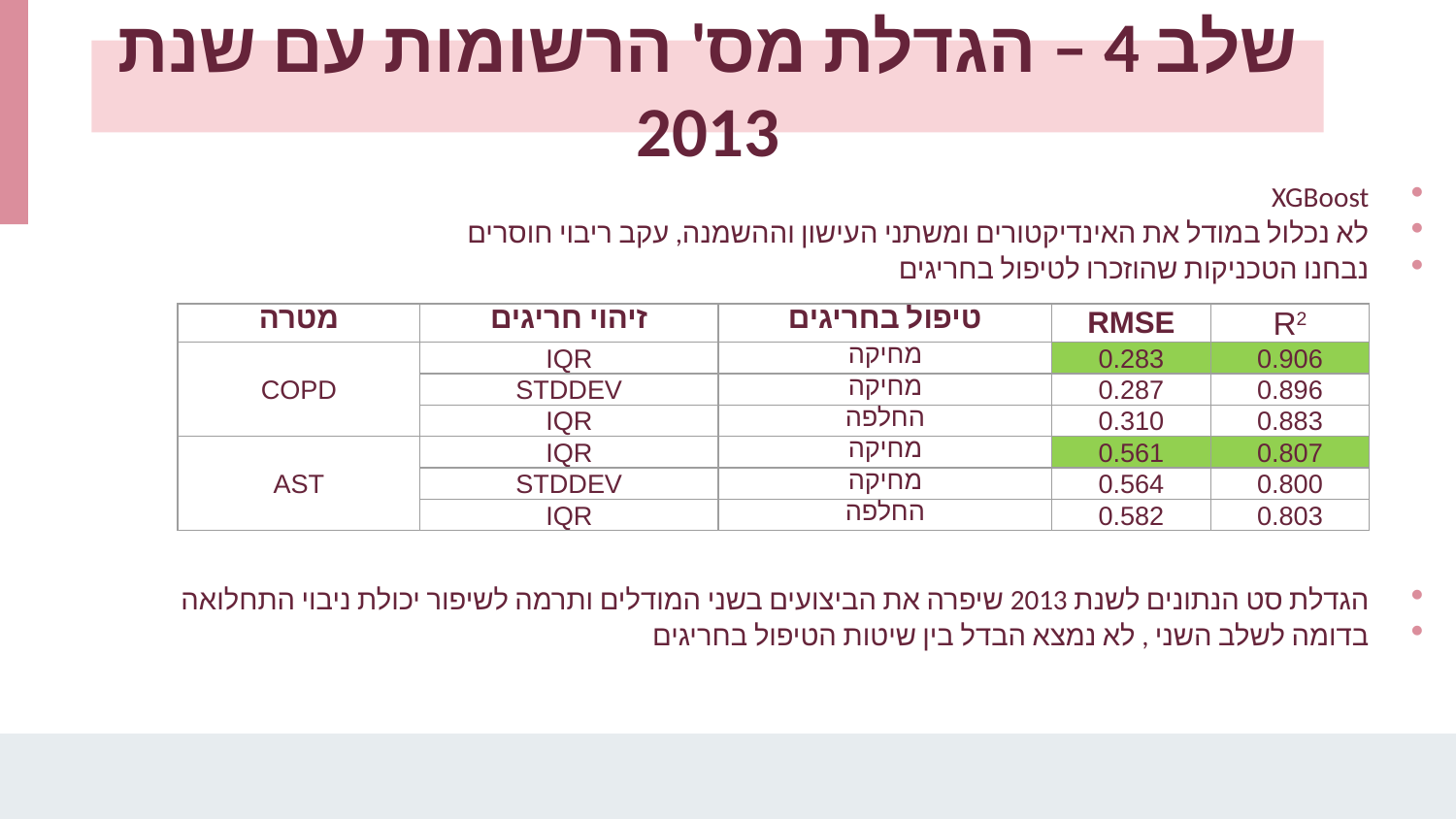

שלב 4 – הגדלת מס' הרשומות עם שנת 2013
XGBoost
לא נכלול במודל את האינדיקטורים ומשתני העישון וההשמנה, עקב ריבוי חוסרים
נבחנו הטכניקות שהוזכרו לטיפול בחריגים

| מטרה | זיהוי חריגים | טיפול בחריגים | RMSE | R2 |
| --- | --- | --- | --- | --- |
| COPD | IQR | מחיקה | 0.283 | 0.906 |
|  | STDDEV | מחיקה | 0.287 | 0.896 |
|  | IQR | החלפה | 0.310 | 0.883 |
| AST | IQR | מחיקה | 0.561 | 0.807 |
|  | STDDEV | מחיקה | 0.564 | 0.800 |
|  | IQR | החלפה | 0.582 | 0.803 |
הגדלת סט הנתונים לשנת 2013 שיפרה את הביצועים בשני המודלים ותרמה לשיפור יכולת ניבוי התחלואה
בדומה לשלב השני , לא נמצא הבדל בין שיטות הטיפול בחריגים